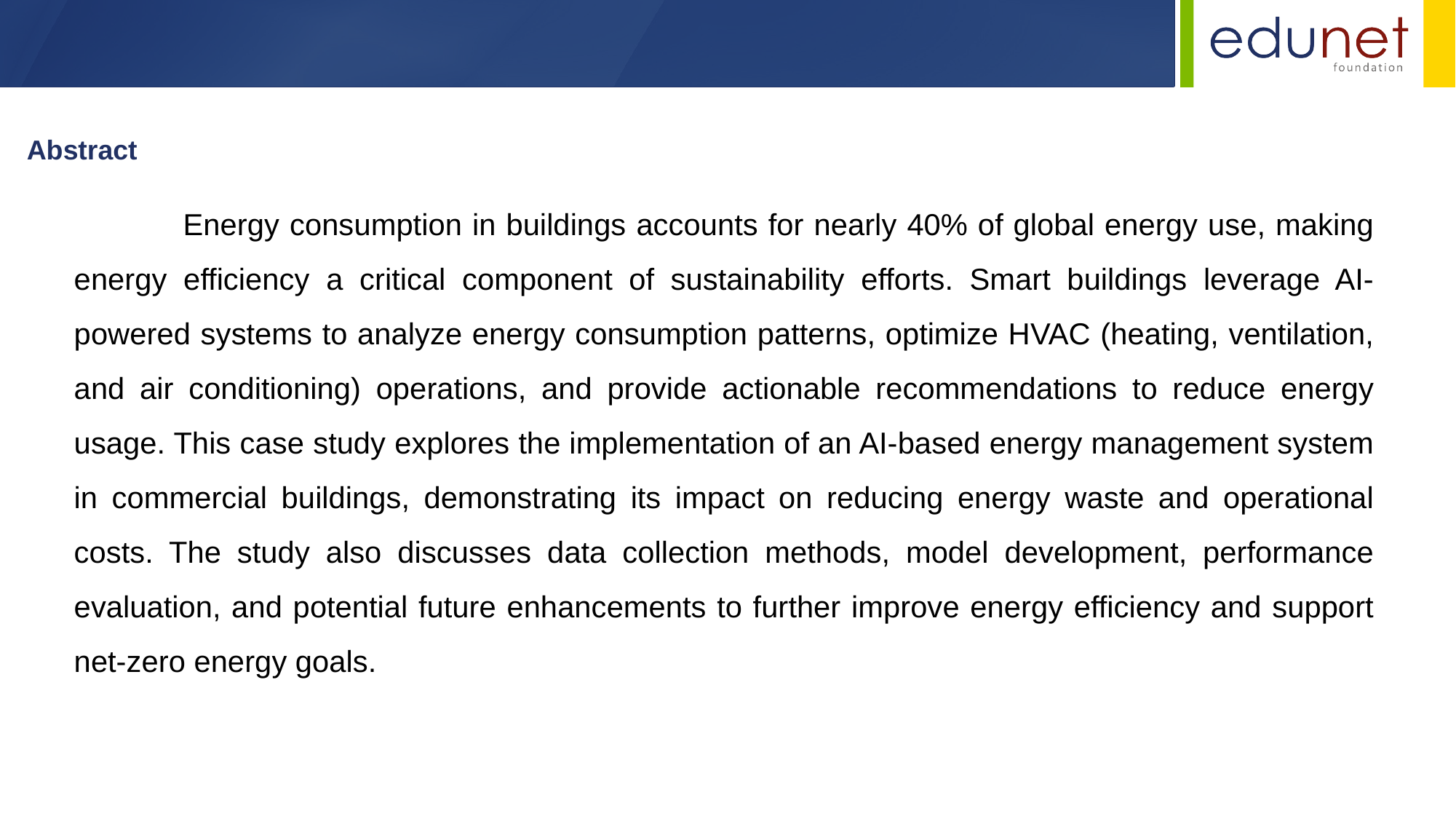

Abstract
	Energy consumption in buildings accounts for nearly 40% of global energy use, making energy efficiency a critical component of sustainability efforts. Smart buildings leverage AI-powered systems to analyze energy consumption patterns, optimize HVAC (heating, ventilation, and air conditioning) operations, and provide actionable recommendations to reduce energy usage. This case study explores the implementation of an AI-based energy management system in commercial buildings, demonstrating its impact on reducing energy waste and operational costs. The study also discusses data collection methods, model development, performance evaluation, and potential future enhancements to further improve energy efficiency and support net-zero energy goals.